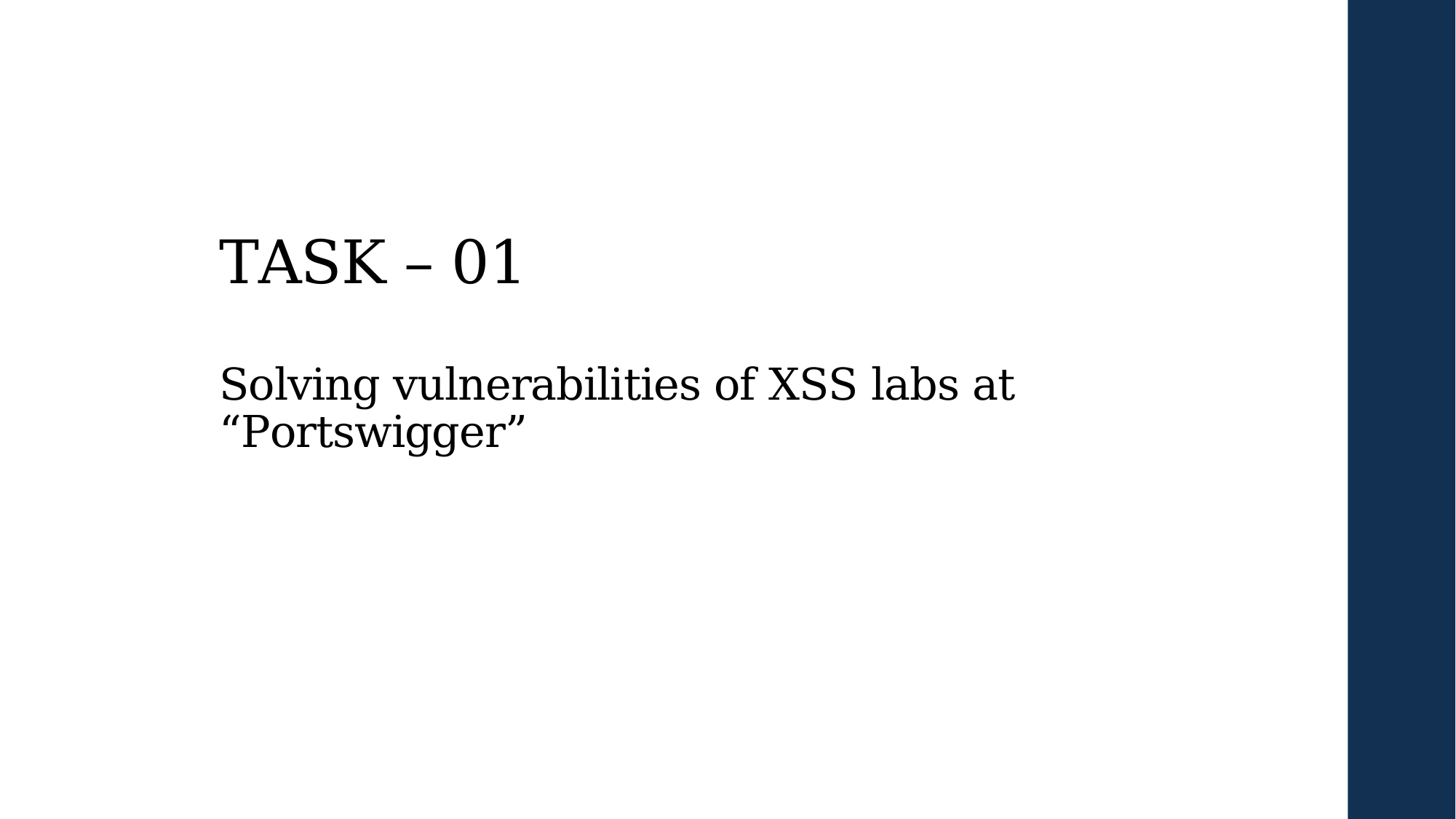

# TASK – 01 Solving vulnerabilities of XSS labs at “Portswigger”